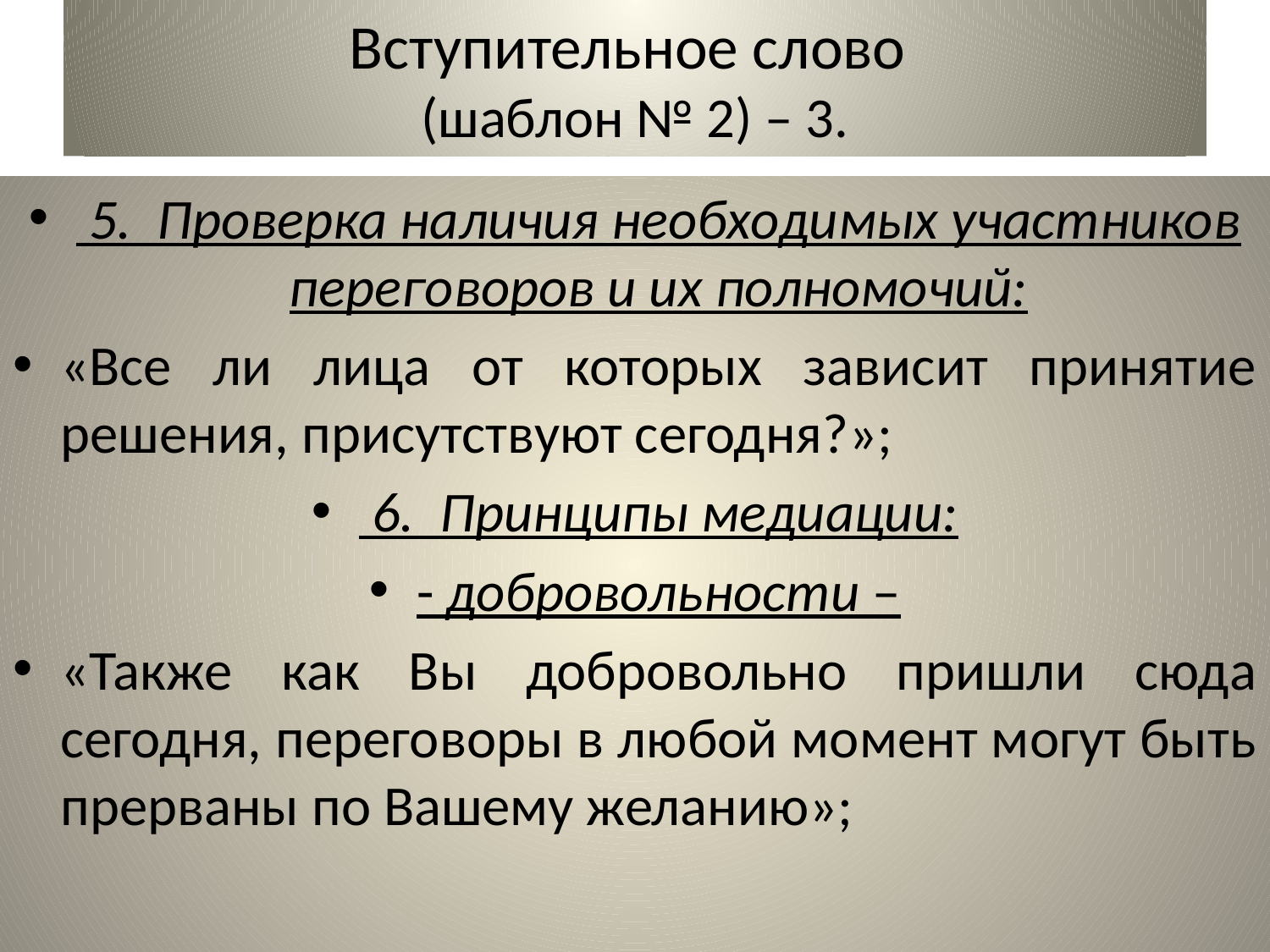

# Вступительное слово (шаблон № 2) – 3.
 5.  Проверка наличия необходимых участников переговоров и их полномочий:
«Все ли лица от которых зависит принятие решения, присутствуют сегодня?»;
 6.  Принципы медиации:
- добровольности –
«Также как Вы добровольно пришли сюда сегодня, переговоры в любой момент могут быть прерваны по Вашему желанию»;